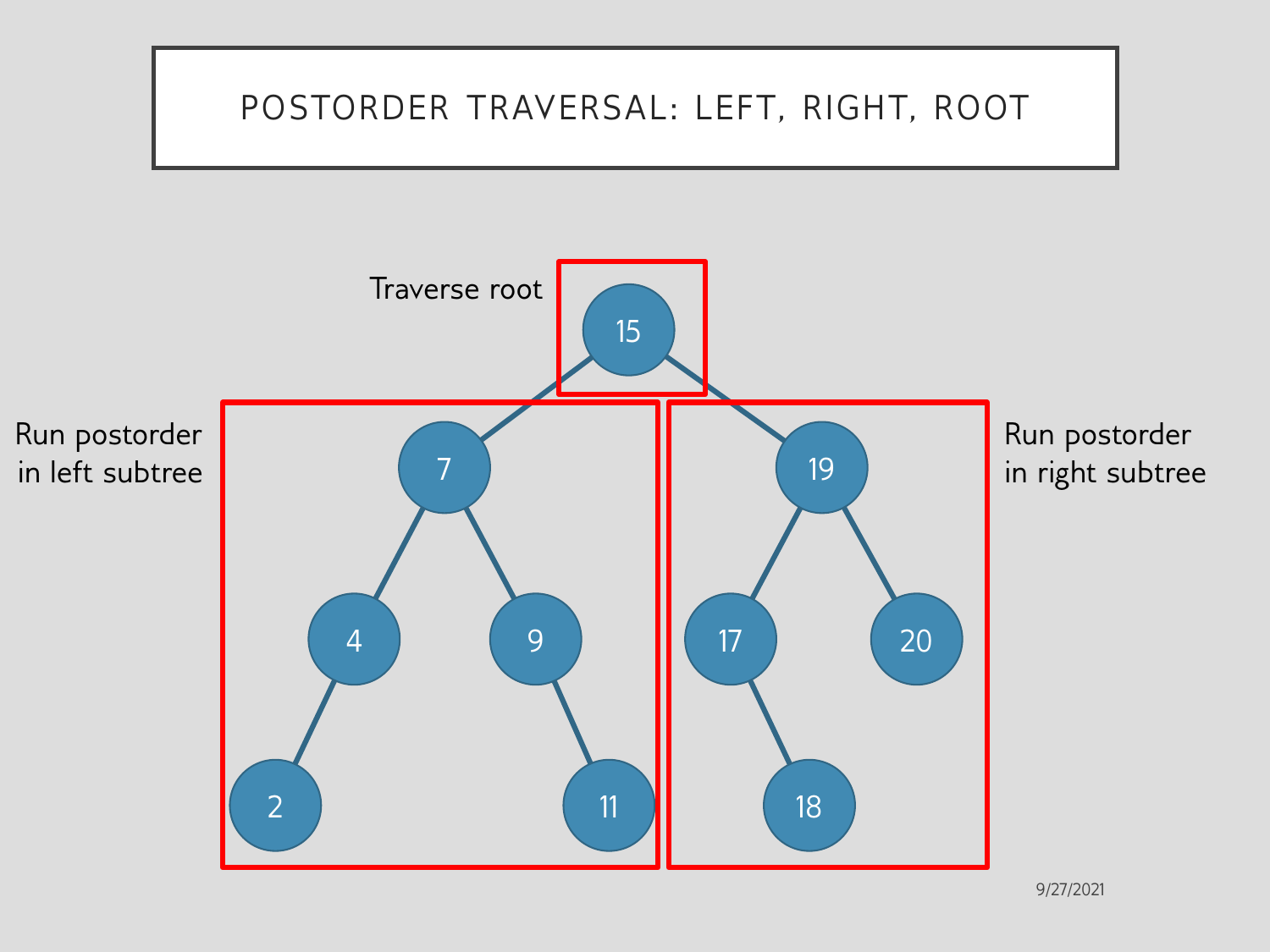

# Postorder traversal: Left, Right, Root
Traverse root

15

Run postorder
in left subtree
Run postorder
in right subtree
7
19
4
9
17
20
2
11
18
9/27/2021